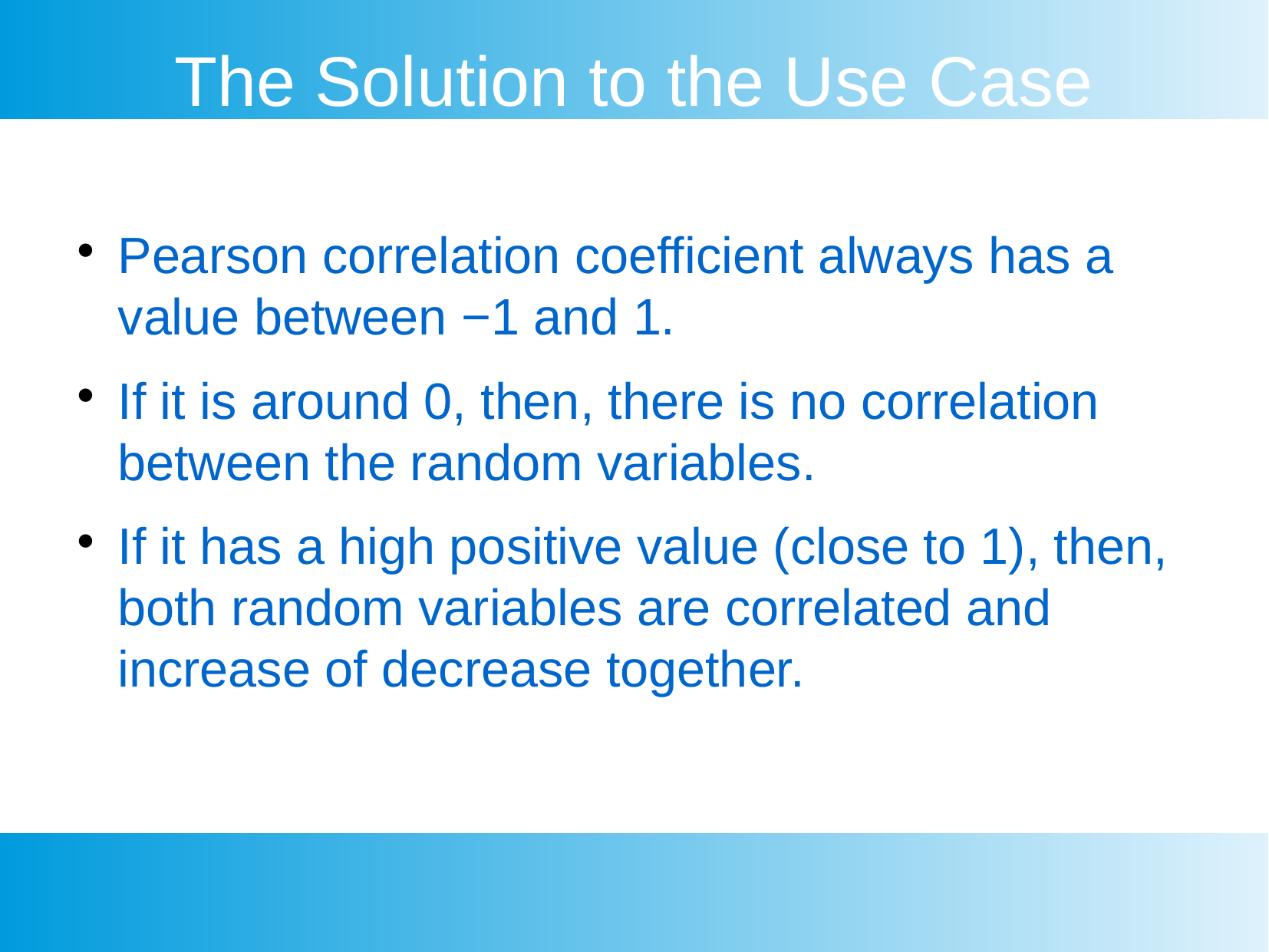

The Solution to the Use Case
Pearson correlation coefficient always has a value between −1 and 1.
If it is around 0, then, there is no correlation between the random variables.
If it has a high positive value (close to 1), then, both random variables are correlated and increase of decrease together.